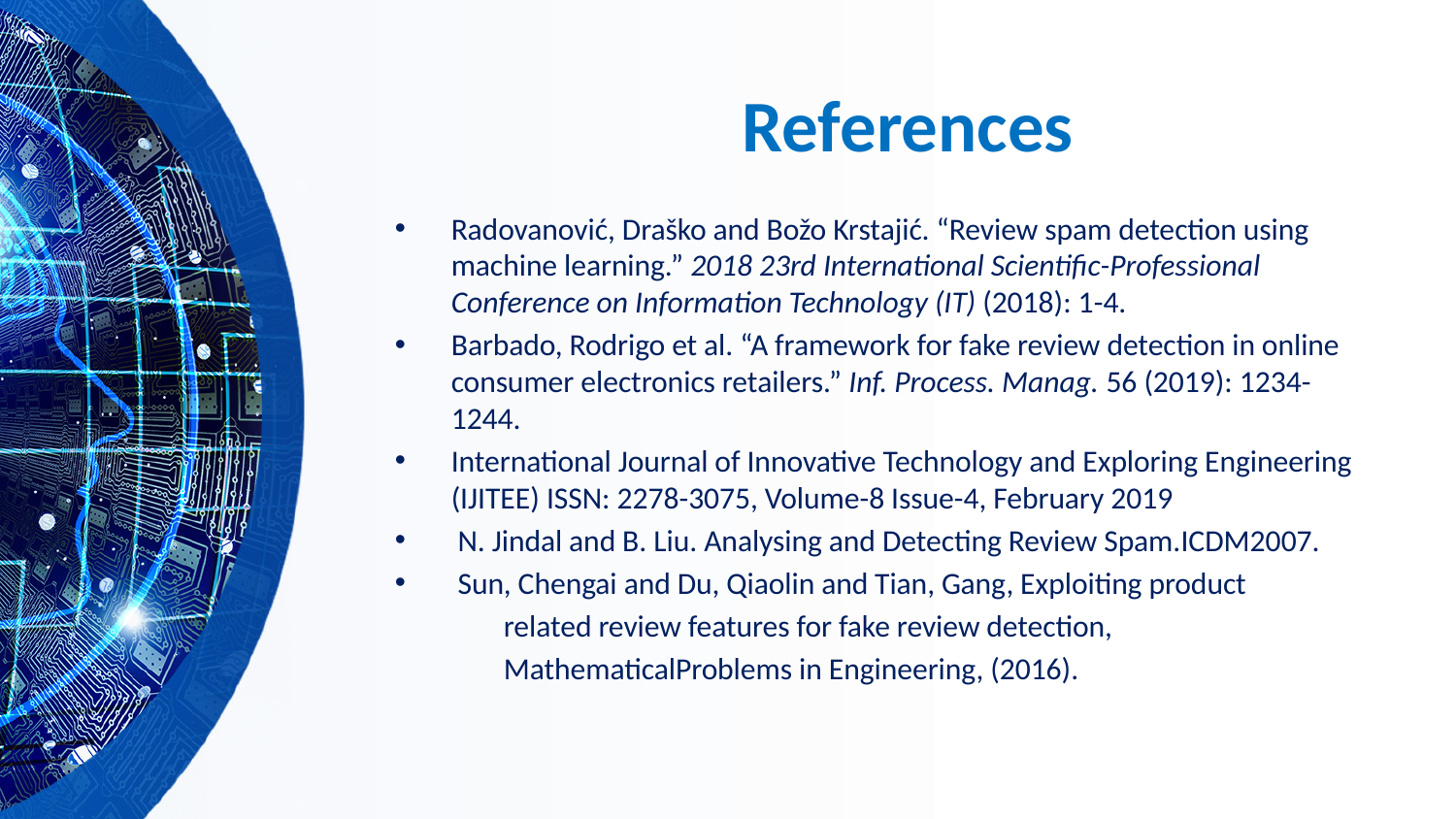

# References
Radovanović, Draško and Božo Krstajić. “Review spam detection using machine learning.” 2018 23rd International Scientific-Professional Conference on Information Technology (IT) (2018): 1-4.
Barbado, Rodrigo et al. “A framework for fake review detection in online consumer electronics retailers.” Inf. Process. Manag. 56 (2019): 1234-1244.
International Journal of Innovative Technology and Exploring Engineering (IJITEE) ISSN: 2278-3075, Volume-8 Issue-4, February 2019
 N. Jindal and B. Liu. Analysing and Detecting Review Spam.ICDM2007.
 Sun, Chengai and Du, Qiaolin and Tian, Gang, Exploiting product
                related review features for fake review detection,
                MathematicalProblems in Engineering, (2016).